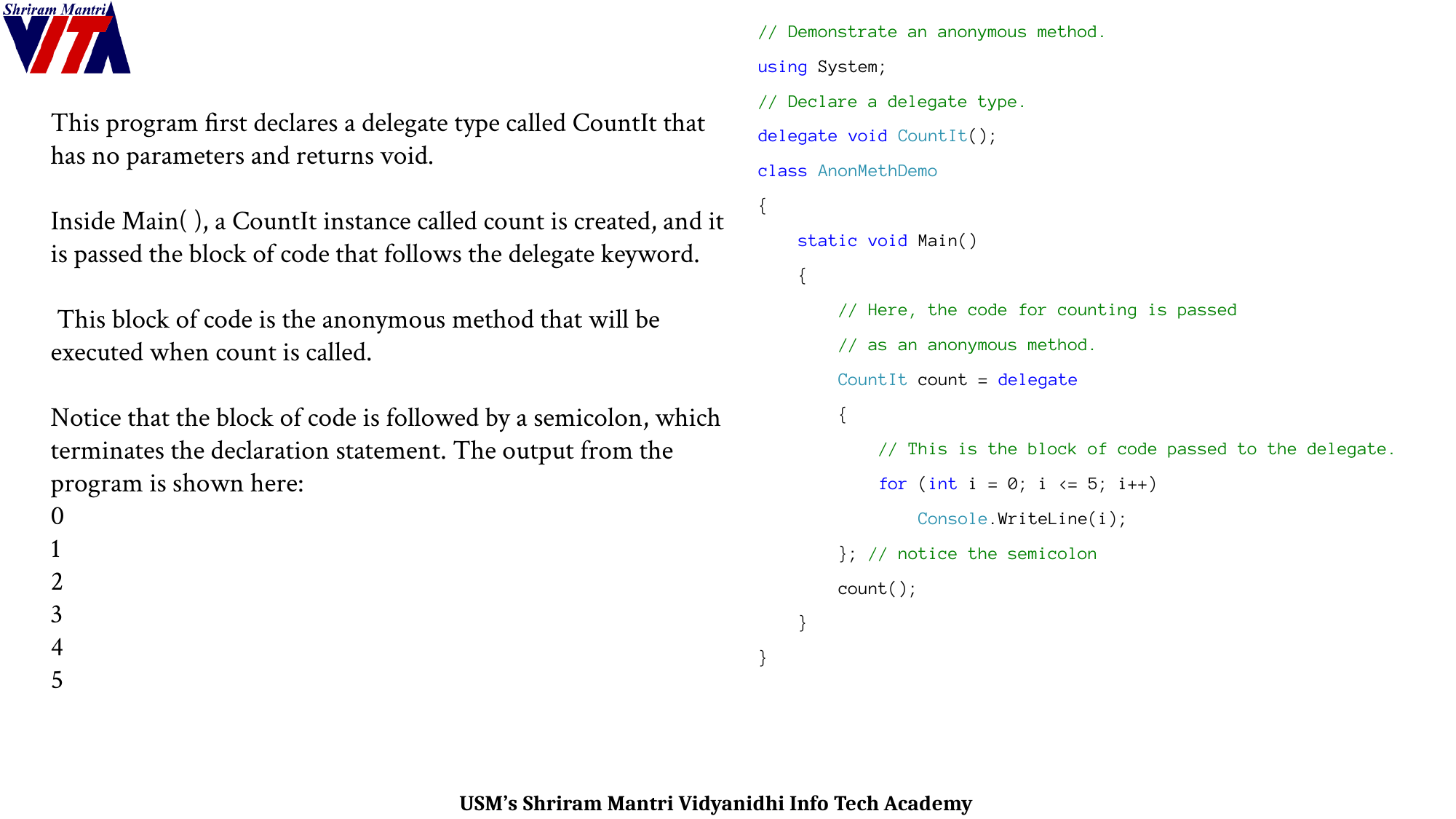

// Demonstrate an anonymous method.
using System;
// Declare a delegate type.
delegate void CountIt();
class AnonMethDemo
{
    static void Main()
    {
        // Here, the code for counting is passed
        // as an anonymous method.
        CountIt count = delegate
        {
            // This is the block of code passed to the delegate.
            for (int i = 0; i <= 5; i++)
                Console.WriteLine(i);
        }; // notice the semicolon
        count();
    }
}
This program first declares a delegate type called CountIt that has no parameters and returns void.

Inside Main( ), a CountIt instance called count is created, and it is passed the block of code that follows the delegate keyword.

 This block of code is the anonymous method that will be executed when count is called.

Notice that the block of code is followed by a semicolon, which terminates the declaration statement. The output from the program is shown here:
0
1
2
3
4
5